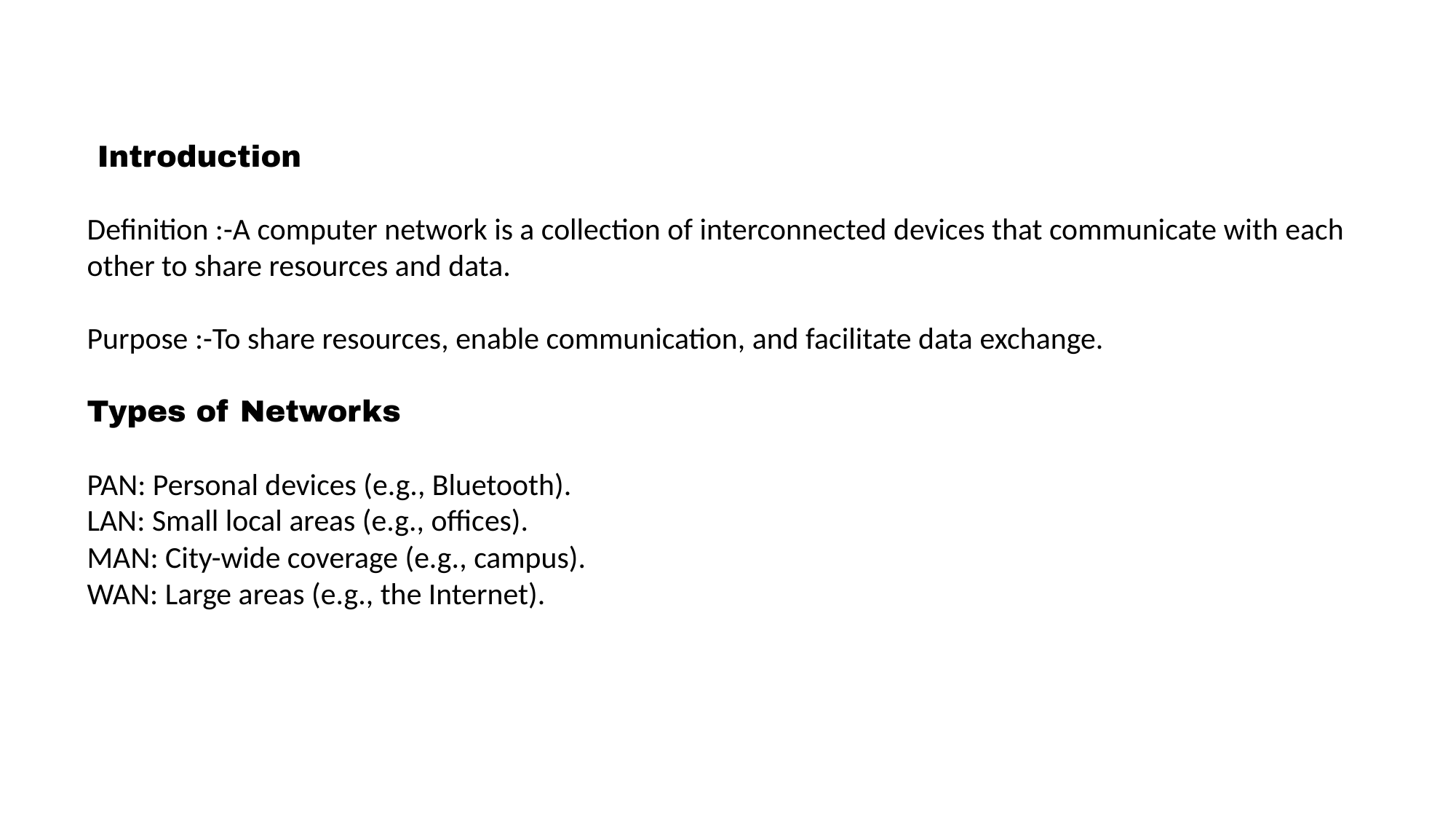

Introduction

Definition :-A computer network is a collection of interconnected devices that communicate with each other to share resources and data.

Purpose :-To share resources, enable communication, and facilitate data exchange.

Types of Networks

PAN: Personal devices (e.g., Bluetooth).
LAN: Small local areas (e.g., offices).
MAN: City-wide coverage (e.g., campus).
WAN: Large areas (e.g., the Internet).